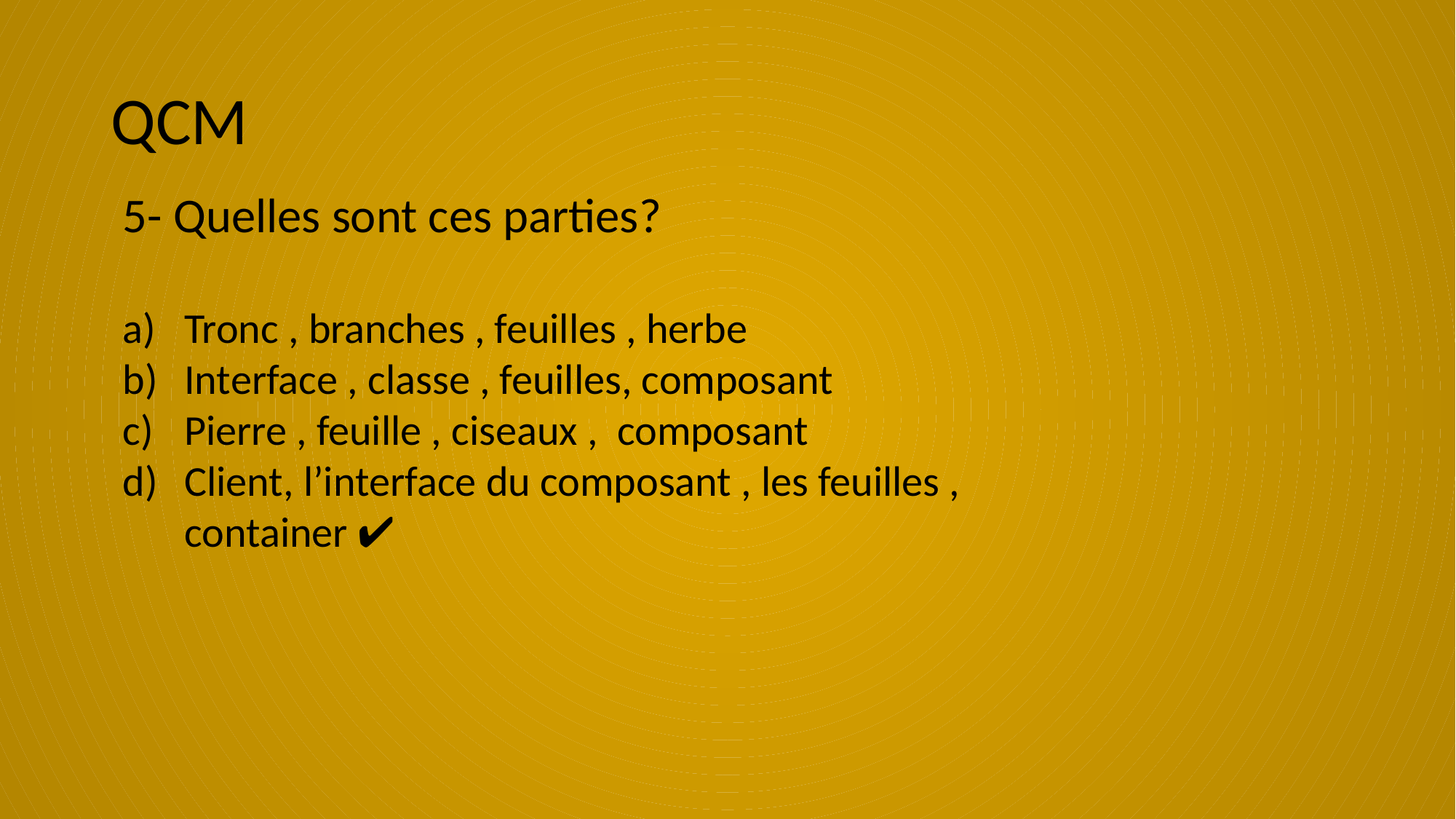

# QCM
5- Quelles sont ces parties?

Tronc , branches , feuilles , herbe
Interface , classe , feuilles, composant
Pierre , feuille , ciseaux ,  composant
Client, l’interface du composant , les feuilles , container ✔